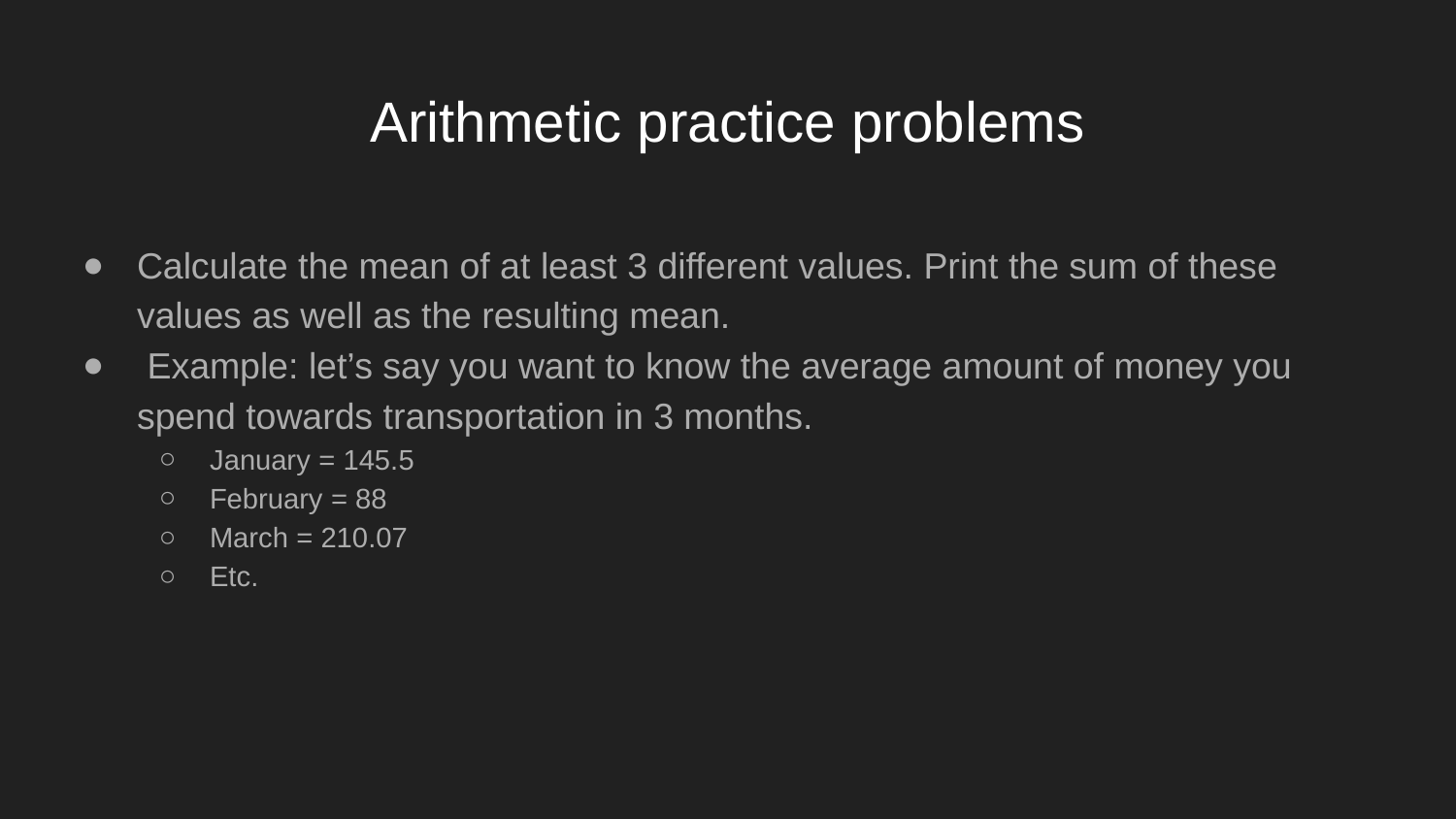

# Arithmetic practice problems
Calculate the mean of at least 3 different values. Print the sum of these values as well as the resulting mean.
 Example: let’s say you want to know the average amount of money you spend towards transportation in 3 months.
January = 145.5
February = 88
March = 210.07
Etc.